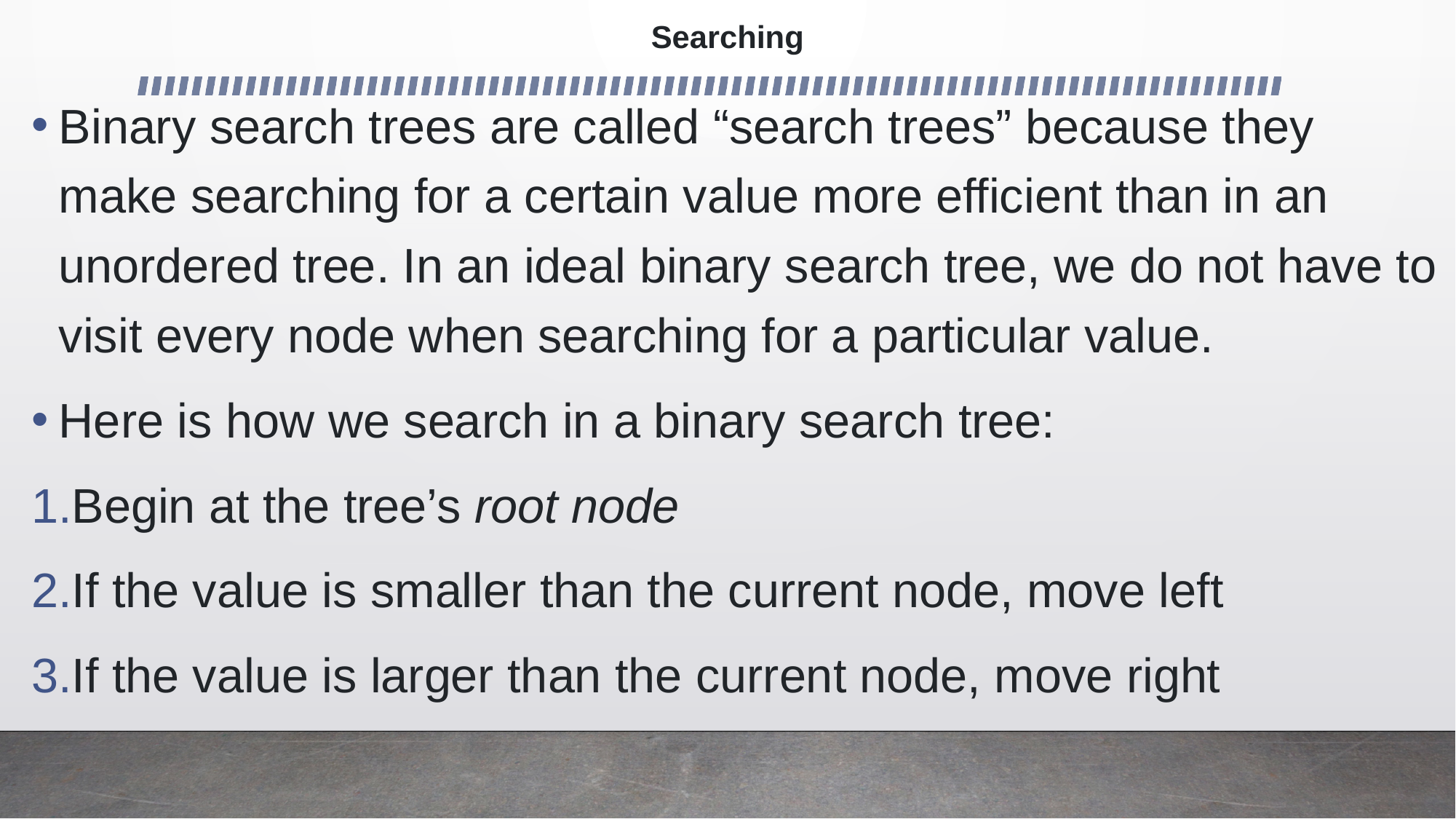

# Searching
Binary search trees are called “search trees” because they make searching for a certain value more efficient than in an unordered tree. In an ideal binary search tree, we do not have to visit every node when searching for a particular value.
Here is how we search in a binary search tree:
Begin at the tree’s root node
If the value is smaller than the current node, move left
If the value is larger than the current node, move right